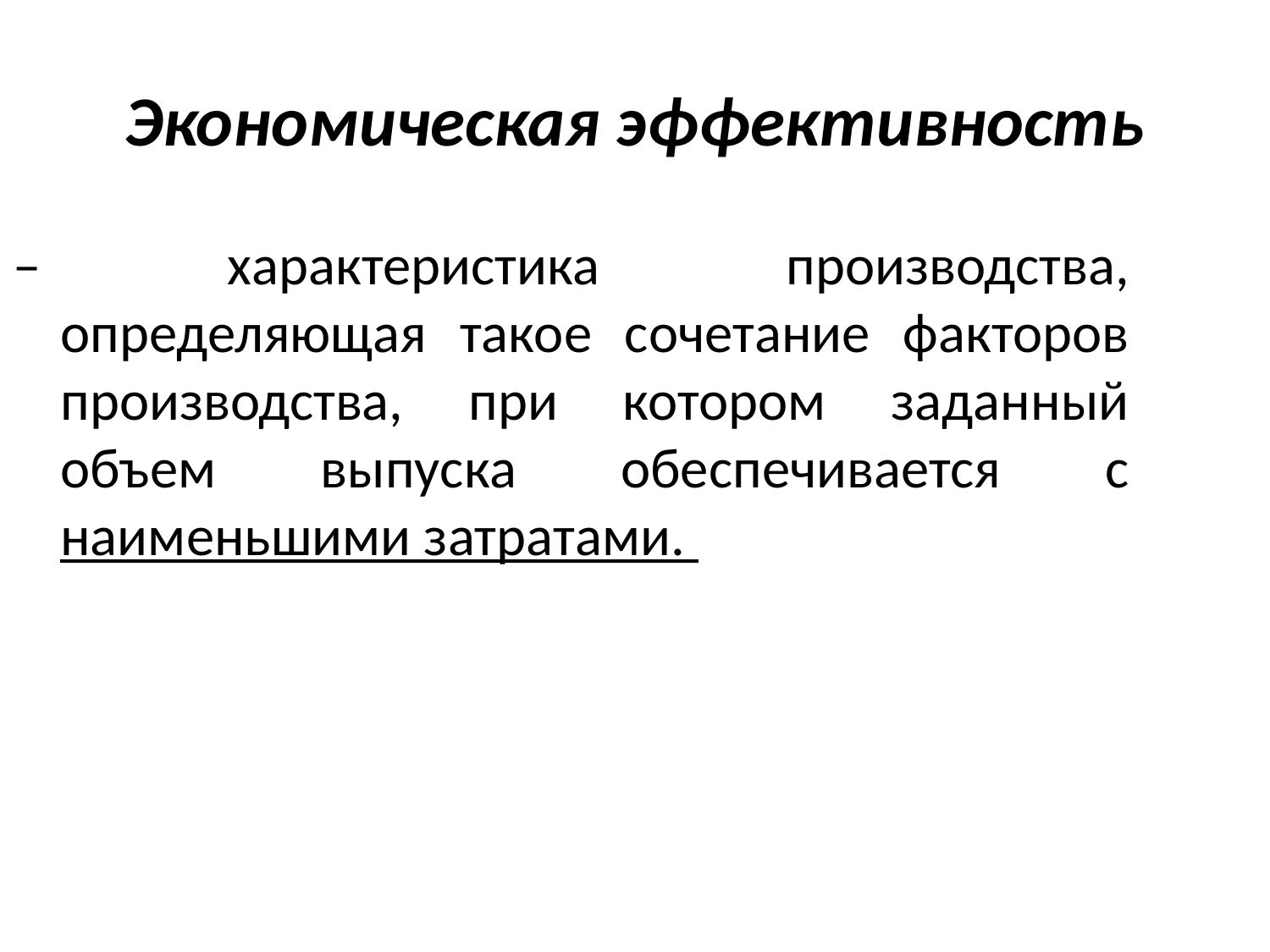

# Экономическая эффективность
– характеристика производства, определяющая такое сочетание факторов производства, при котором заданный объем выпуска обеспечивается с наименьшими затратами.